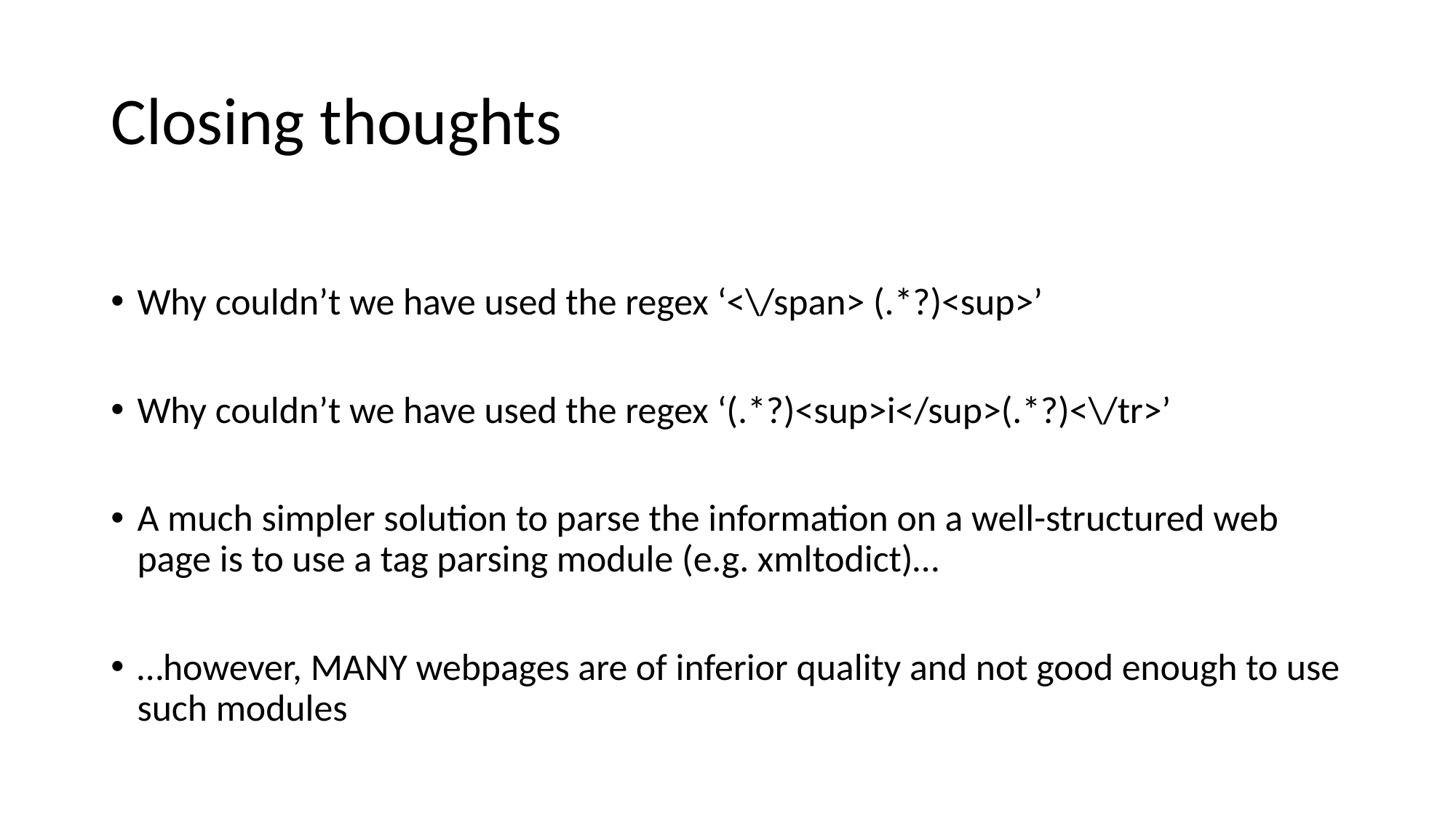

# Closing thoughts

Why couldn’t we have used the regex ‘<\/span> (.*?)<sup>’

Why couldn’t we have used the regex ‘(.*?)<sup>i</sup>(.*?)<\/tr>’

A much simpler solution to parse the information on a well-structured web page is to use a tag parsing module (e.g. xmltodict)…

…however, MANY webpages are of inferior quality and not good enough to use such modules